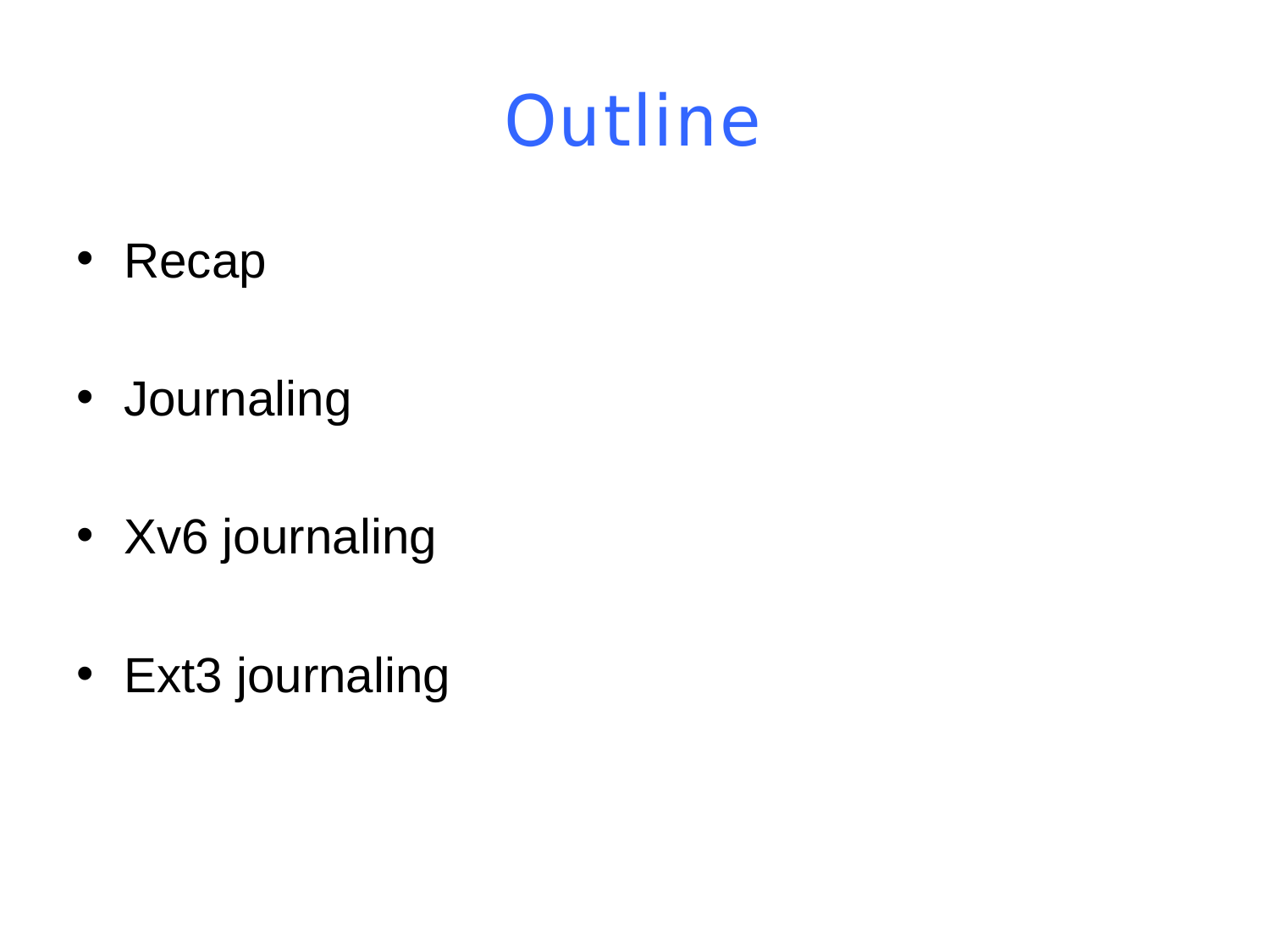

# Outline
Recap

Journaling

Xv6 journaling

Ext3 journaling